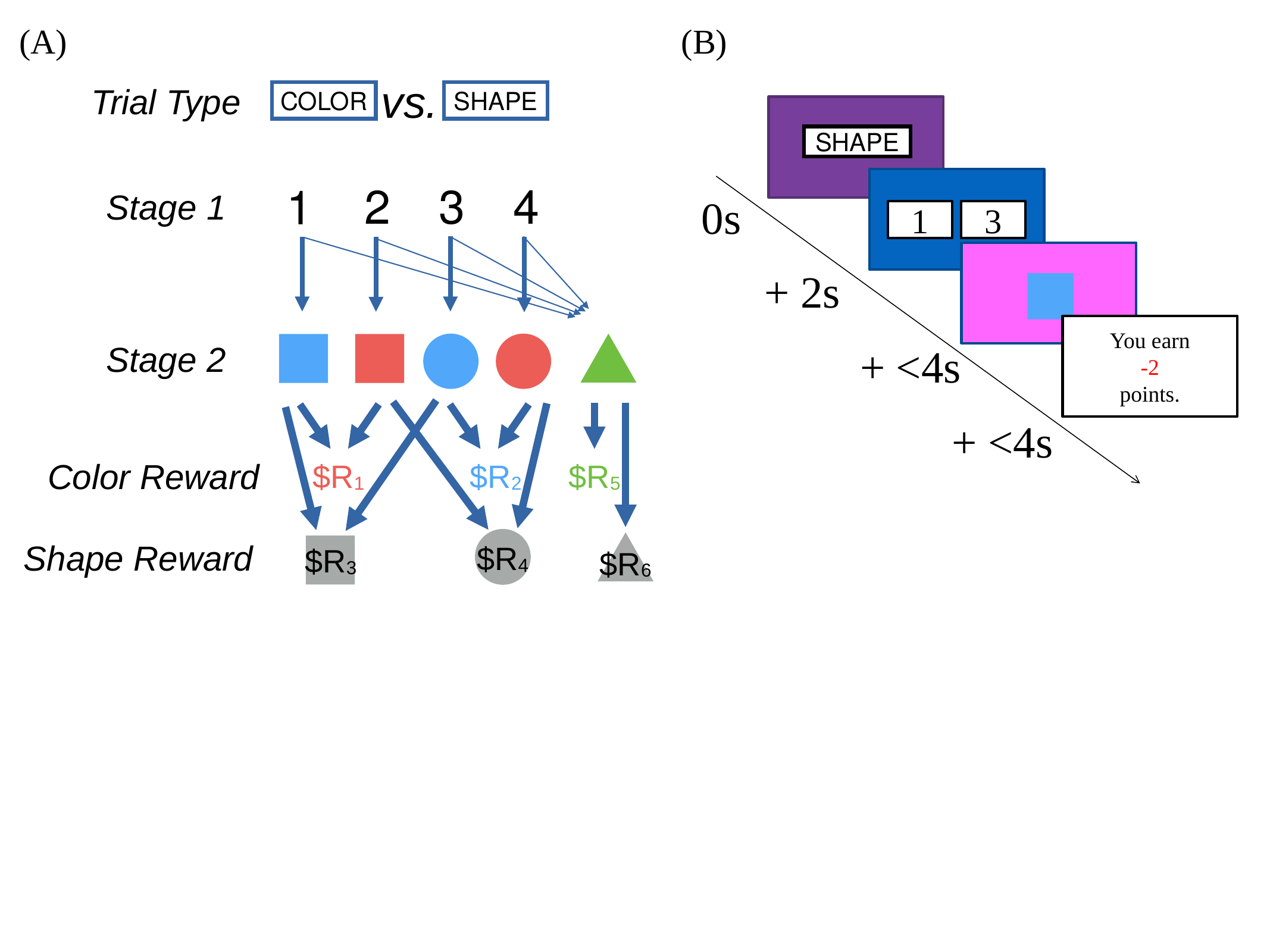

(A)
(B)
Trial Type
vs.

COLOR
SHAPE

SHAPE

Stage 1
3
2
4
1
0s
1
3

+ 2s

You earn
-2
points.
Stage 2

+ <4s

+ <4s
Color Reward
$R1
$R2
$R5

Shape Reward

$R4
$R3
$R6